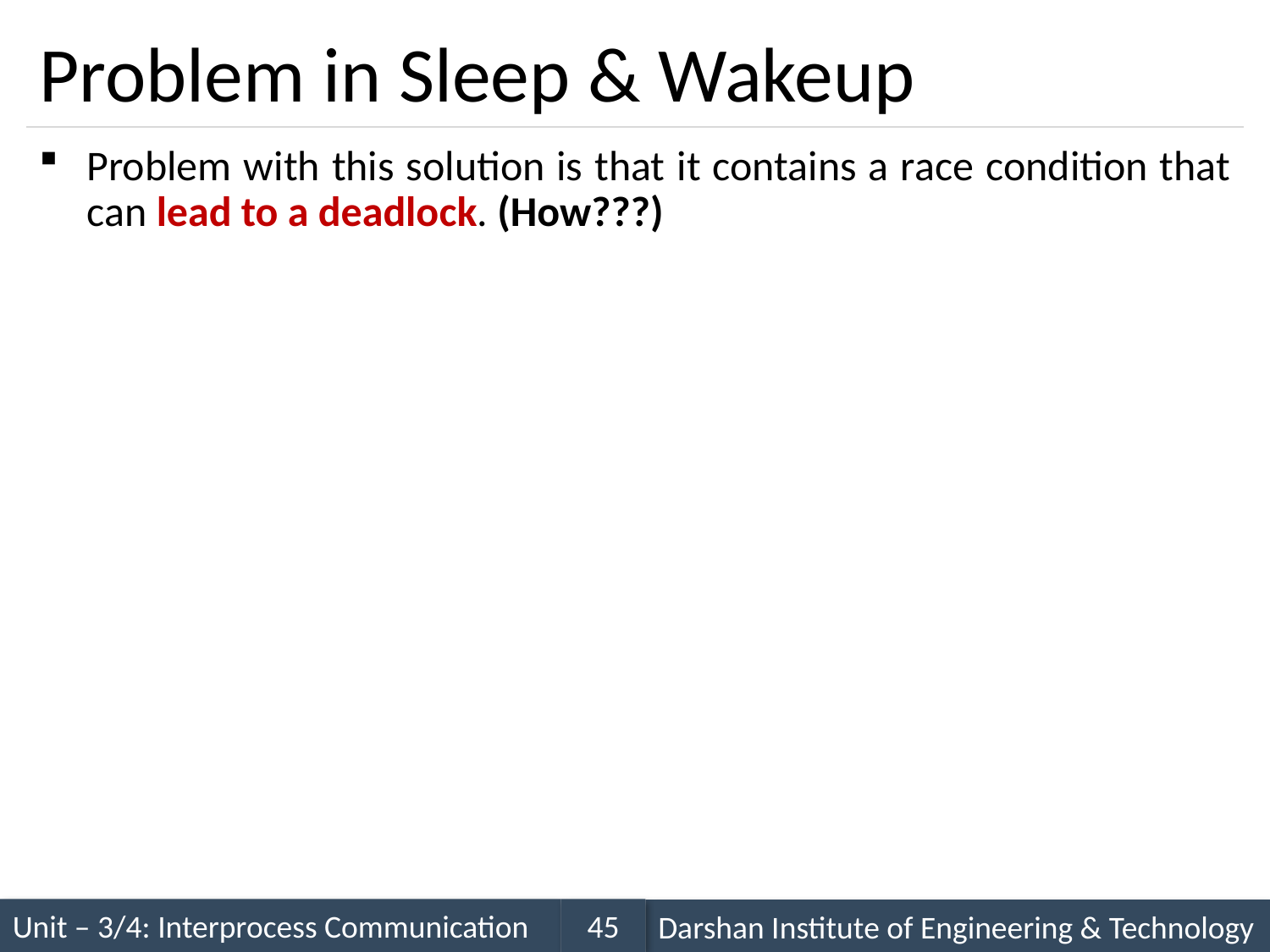

# Problem in Sleep & Wakeup
Problem with this solution is that it contains a race condition that can lead to a deadlock. (How???)